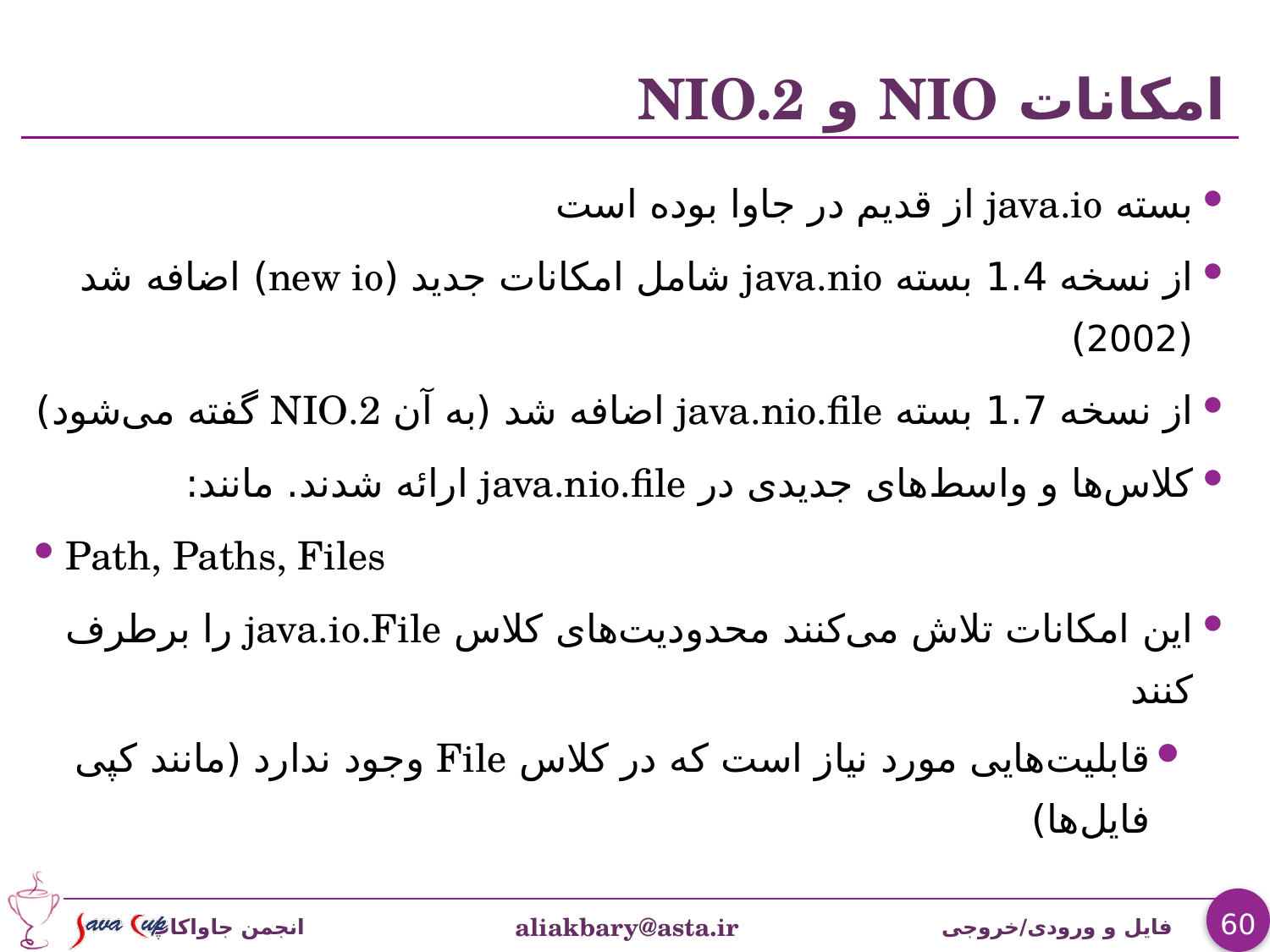

# امکانات NIO و NIO.2
بسته java.io از قدیم در جاوا بوده است
از نسخه 1.4 بسته java.nio شامل امکانات جدید (new io) اضافه شد (2002)
از نسخه 1.7 بسته java.nio.file اضافه شد (به آن NIO.2 گفته می‌شود)
کلاس‌ها و واسط‌های جدیدی در java.nio.file ارائه شدند. مانند:
Path, Paths, Files
این امکانات تلاش می‌کنند محدودیت‌های کلاس java.io.File را برطرف کنند
قابلیت‌هایی مورد نیاز است که در کلاس File وجود ندارد (مانند کپی فایل‌ها)